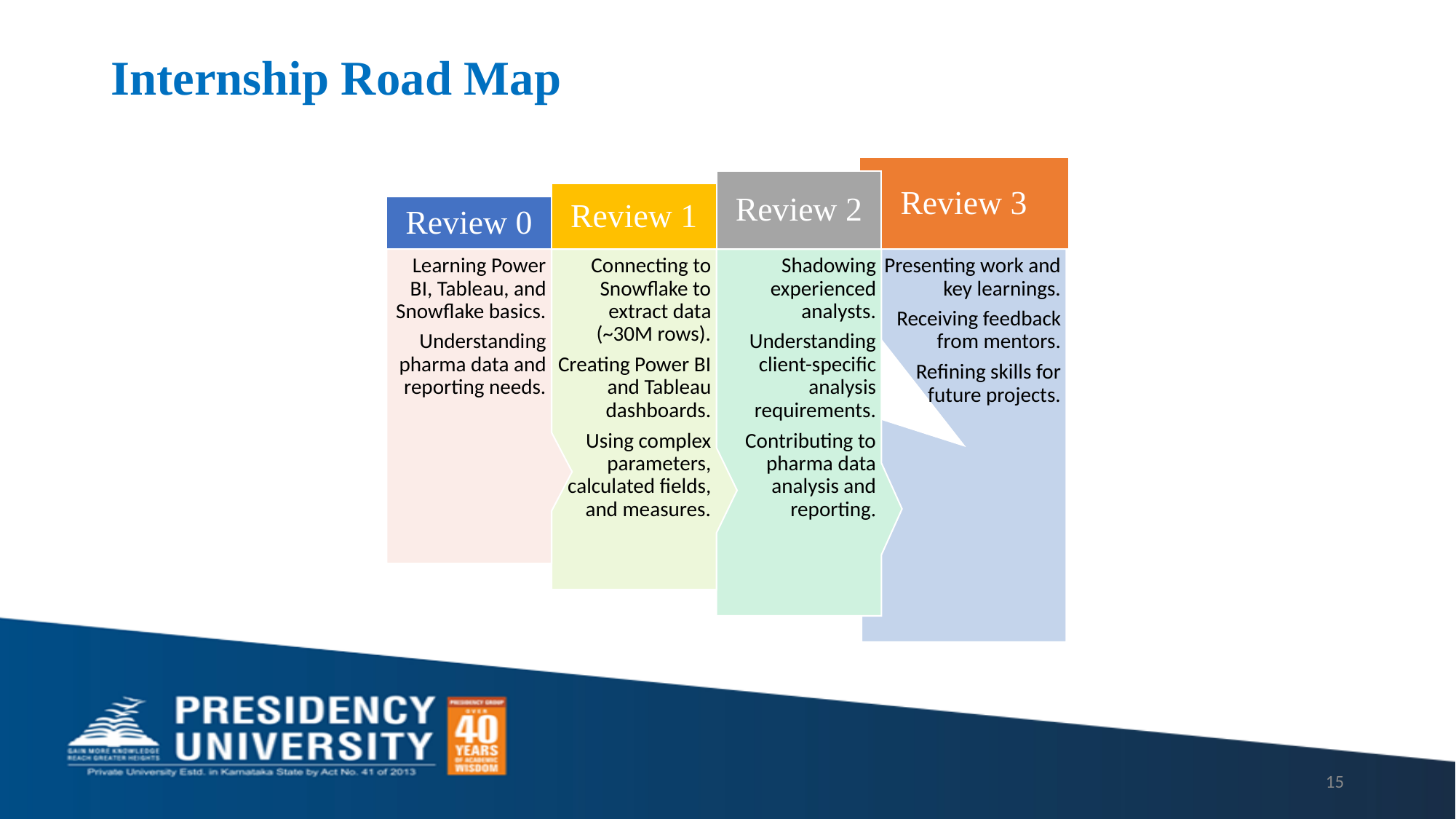

# Internship Road Map
Presenting work and key learnings.
Receiving feedback from mentors.
Refining skills for future projects.
Review 3
Shadowing experienced analysts.
Understanding client-specific analysis requirements.
Contributing to pharma data analysis and reporting.
Review 2
Connecting to Snowflake to extract data (~30M rows).
Creating Power BI and Tableau dashboards.
Using complex parameters, calculated fields, and measures.
Review 1
Learning Power BI, Tableau, and Snowflake basics.
Understanding pharma data and reporting needs.
Review 0
15